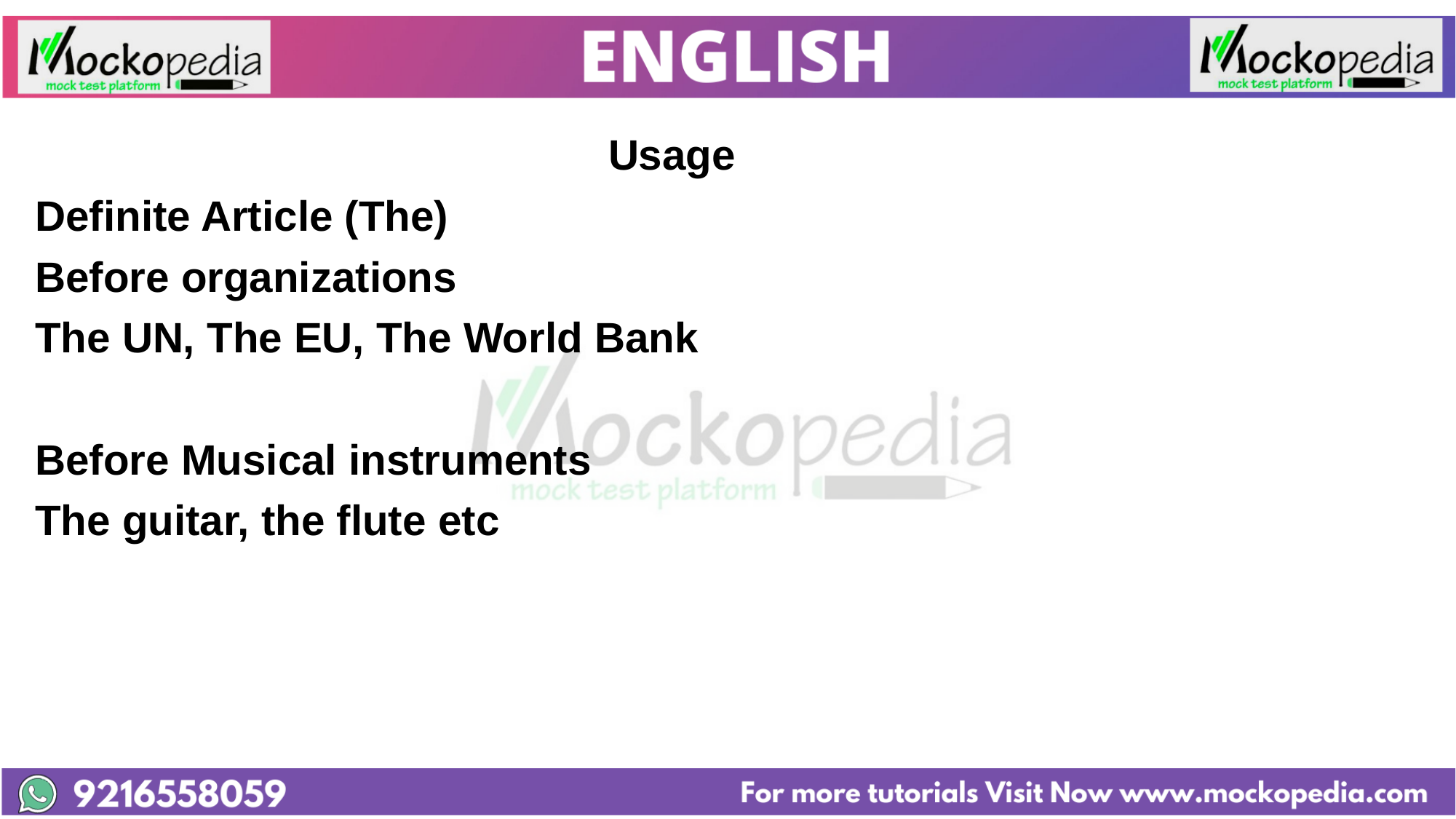

Usage
Definite Article (The)
Before organizations
The UN, The EU, The World Bank

Before Musical instruments
The guitar, the flute etc